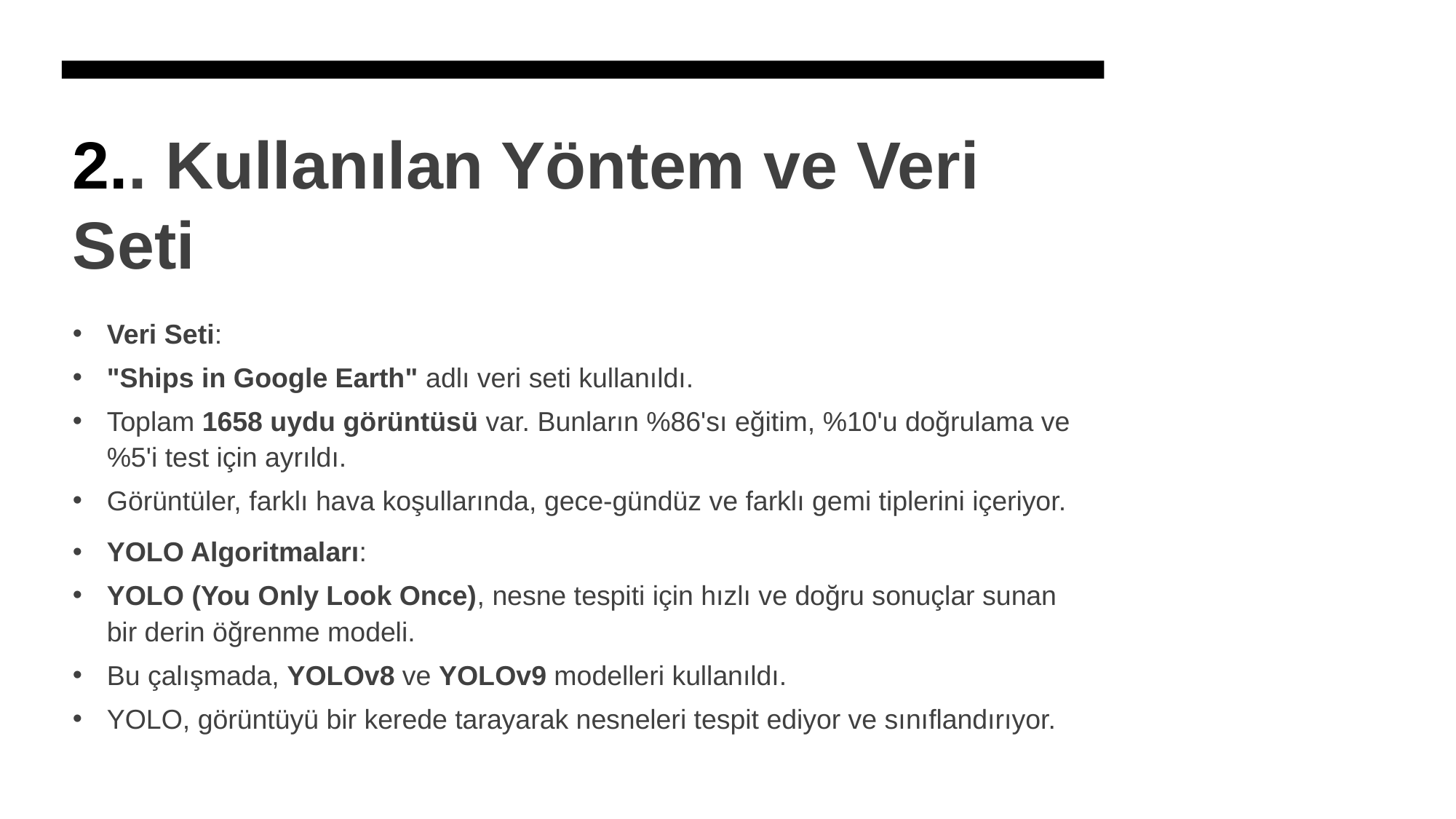

# 2.. Kullanılan Yöntem ve Veri Seti

Veri Seti:
"Ships in Google Earth" adlı veri seti kullanıldı.
Toplam 1658 uydu görüntüsü var. Bunların %86'sı eğitim, %10'u doğrulama ve %5'i test için ayrıldı.
Görüntüler, farklı hava koşullarında, gece-gündüz ve farklı gemi tiplerini içeriyor.
YOLO Algoritmaları:
YOLO (You Only Look Once), nesne tespiti için hızlı ve doğru sonuçlar sunan bir derin öğrenme modeli.
Bu çalışmada, YOLOv8 ve YOLOv9 modelleri kullanıldı.
YOLO, görüntüyü bir kerede tarayarak nesneleri tespit ediyor ve sınıflandırıyor.